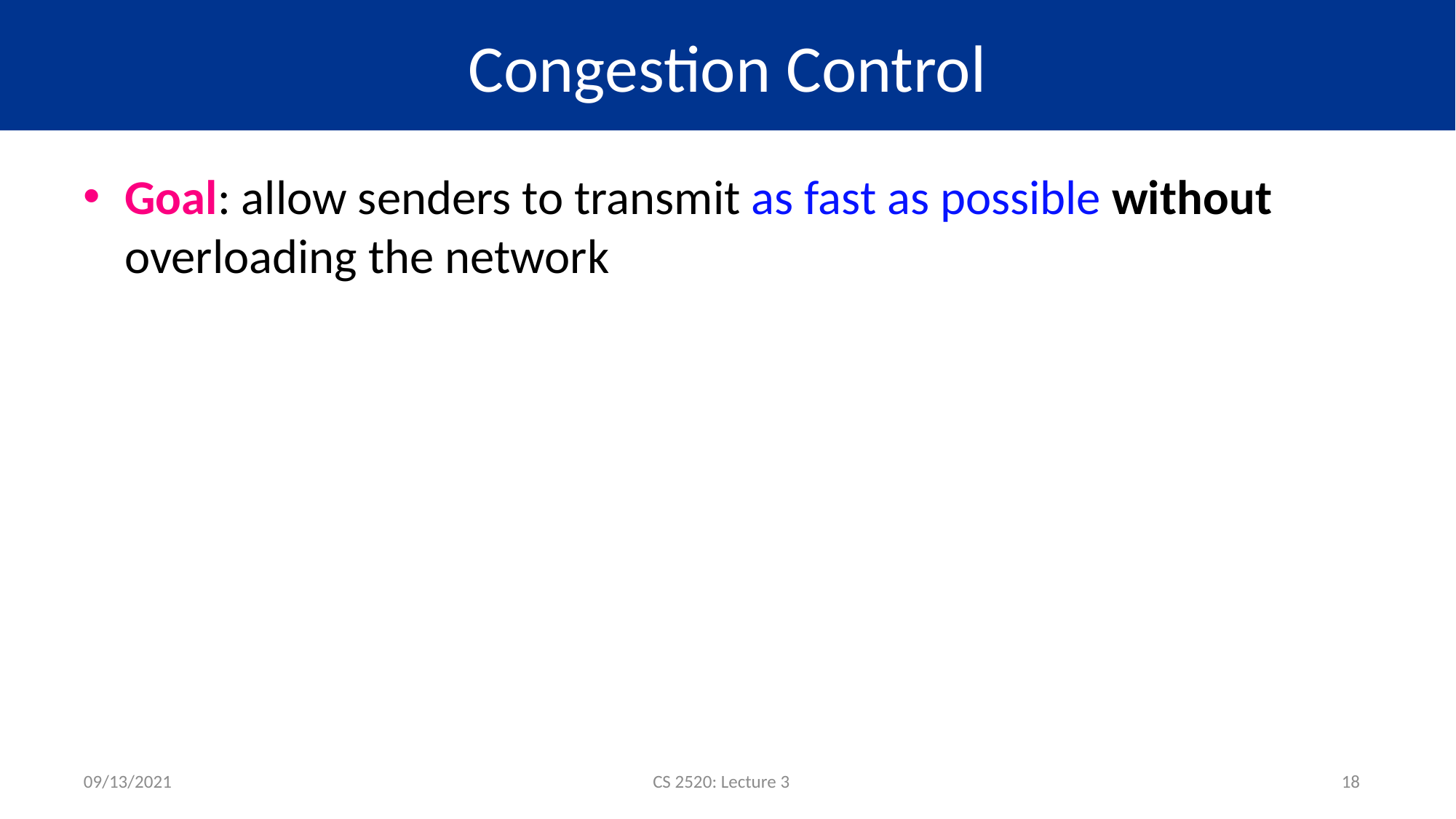

# Congestion Control
Goal: allow senders to transmit as fast as possible without overloading the network
09/13/2021
CS 2520: Lecture 3
18